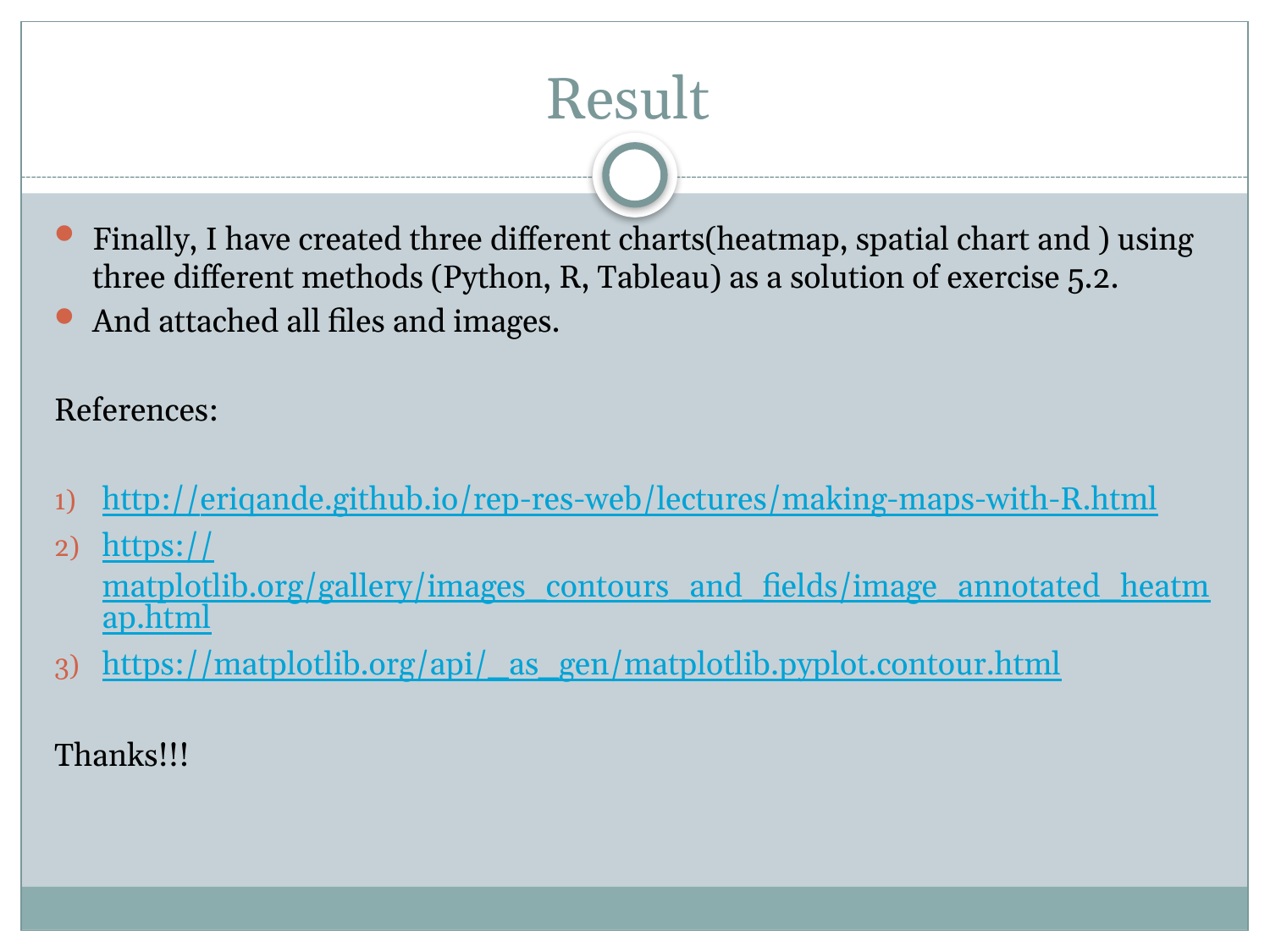

# Result
Finally, I have created three different charts(heatmap, spatial chart and ) using three different methods (Python, R, Tableau) as a solution of exercise 5.2.
And attached all files and images.

References:

http://eriqande.github.io/rep-res-web/lectures/making-maps-with-R.html
https://matplotlib.org/gallery/images_contours_and_fields/image_annotated_heatmap.html
https://matplotlib.org/api/_as_gen/matplotlib.pyplot.contour.html

Thanks!!!